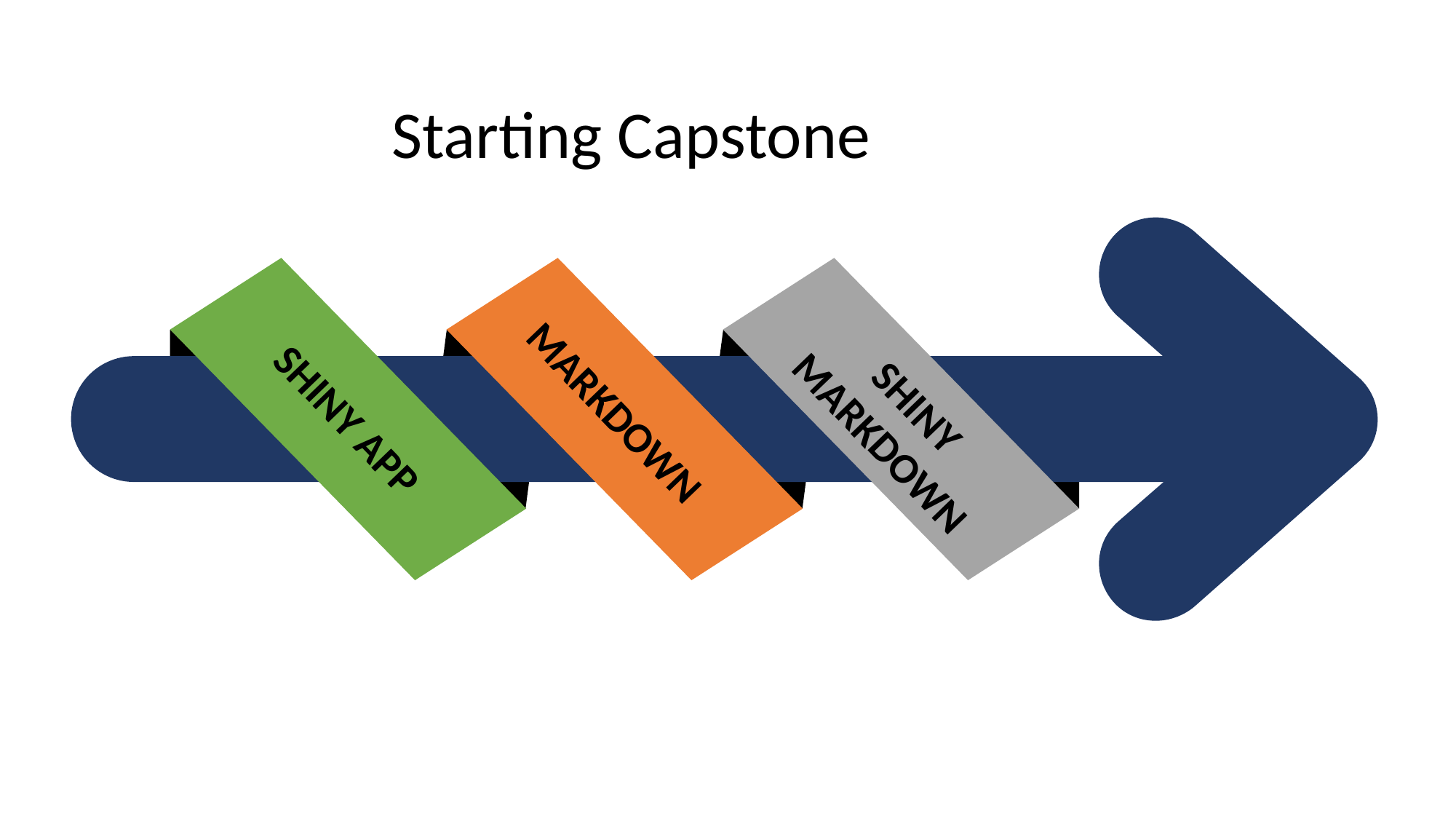

# Starting Capstone

Shiny markdown
markdown
Shiny app